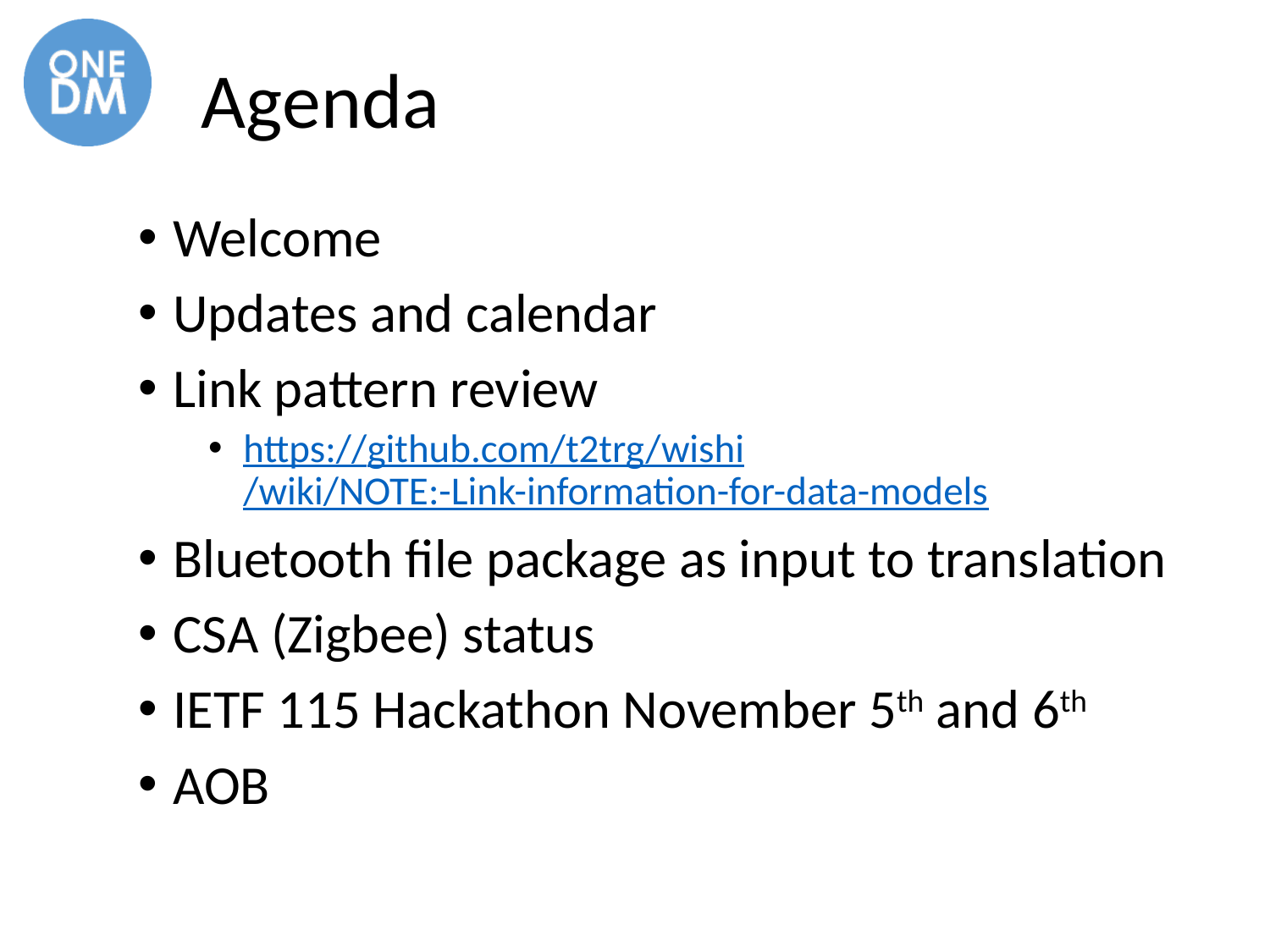

# Agenda
Welcome
Updates and calendar
Link pattern review
https://github.com/t2trg/wishi/wiki/NOTE:-Link-information-for-data-models
Bluetooth file package as input to translation
CSA (Zigbee) status
IETF 115 Hackathon November 5th and 6th
AOB